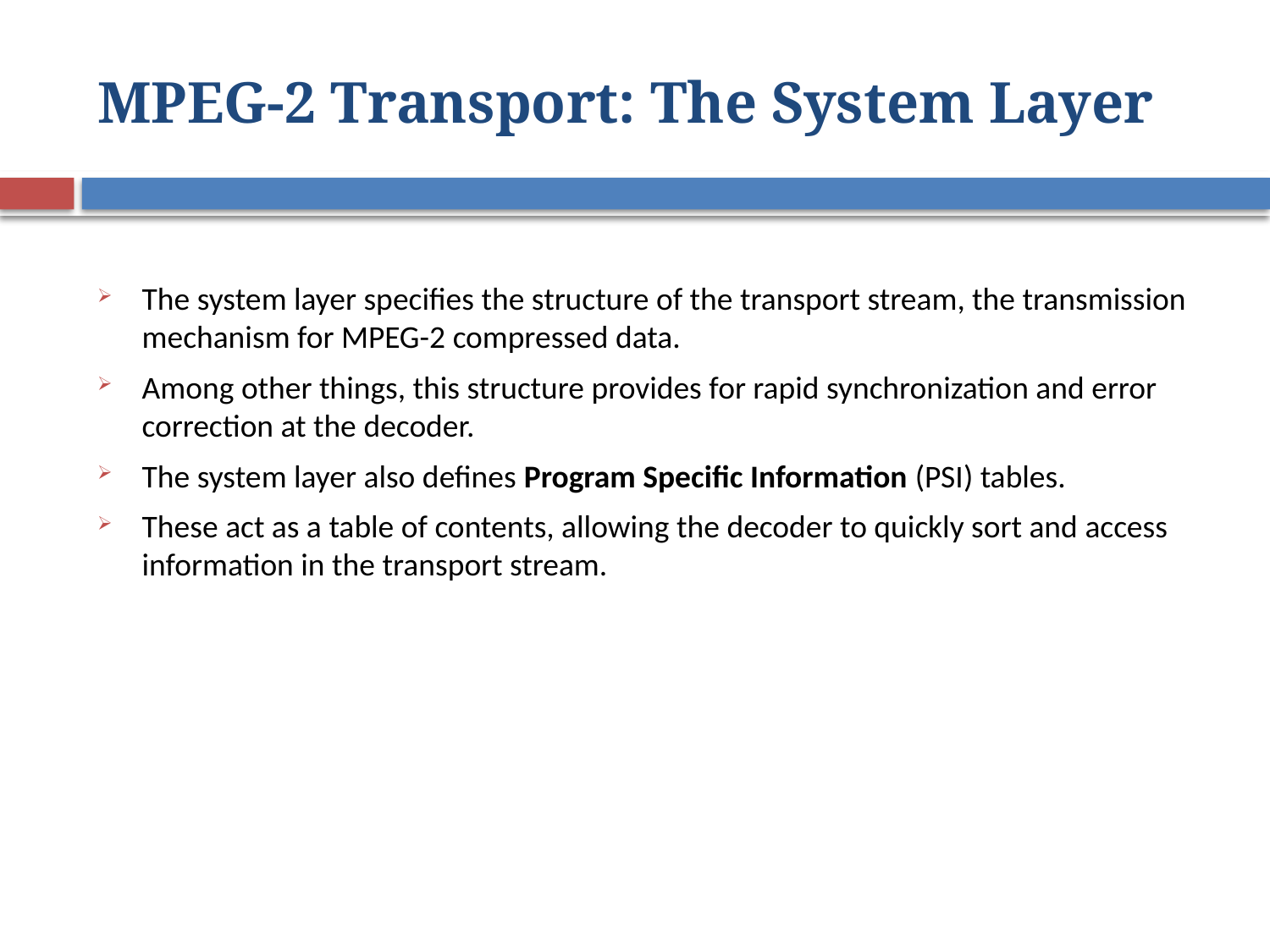

# MPEG-2 Transport: The System Layer

The system layer specifies the structure of the transport stream, the transmission mechanism for MPEG-2 compressed data.
Among other things, this structure provides for rapid synchronization and error correction at the decoder.
The system layer also defines Program Specific Information (PSI) tables.
These act as a table of contents, allowing the decoder to quickly sort and access information in the transport stream.